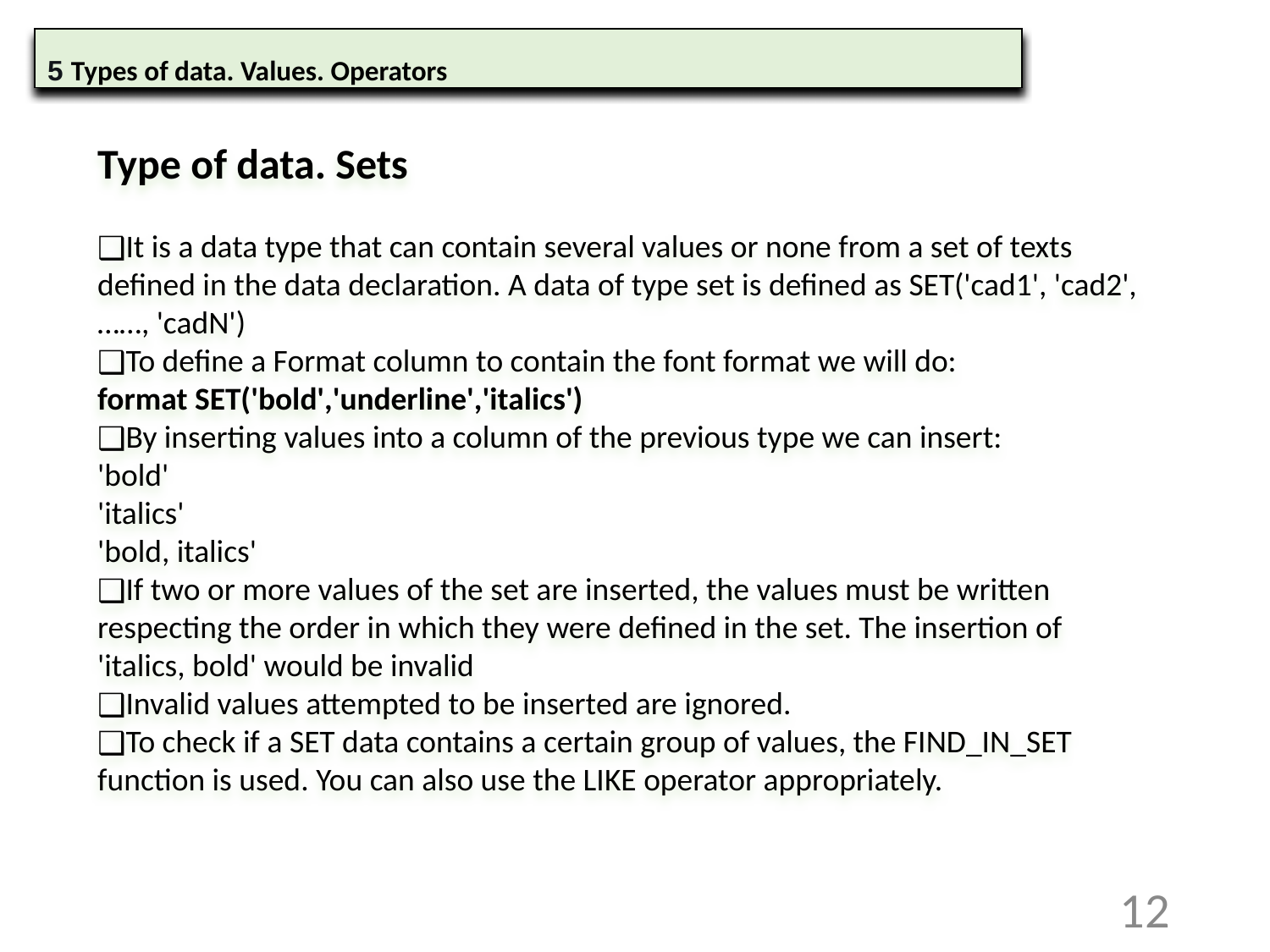

5 Types of data. Values. Operators

Type of data. Sets

It is a data type that can contain several values or none from a set of texts defined in the data declaration. A data of type set is defined as SET('cad1', 'cad2', ……, 'cadN')
To define a Format column to contain the font format we will do:
format SET('bold','underline','italics')
By inserting values into a column of the previous type we can insert:
'bold'
'italics'
'bold, italics'
If two or more values of the set are inserted, the values must be written respecting the order in which they were defined in the set. The insertion of 'italics, bold' would be invalid
Invalid values attempted to be inserted are ignored.
To check if a SET data contains a certain group of values, the FIND_IN_SET function is used. You can also use the LIKE operator appropriately.

12